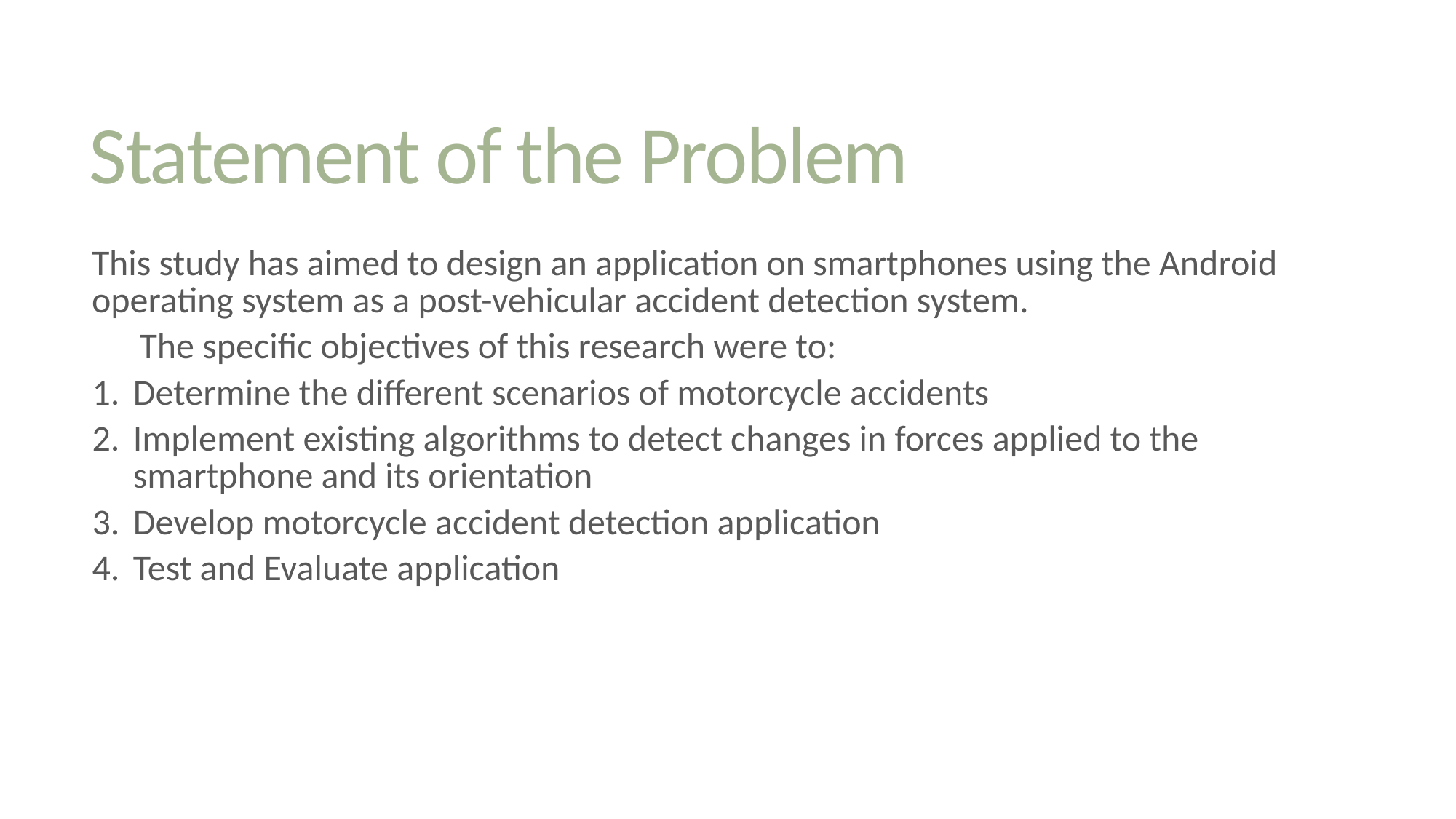

# Statement of the Problem
This study has aimed to design an application on smartphones using the Android operating system as a post-vehicular accident detection system.
The specific objectives of this research were to:
Determine the different scenarios of motorcycle accidents
Implement existing algorithms to detect changes in forces applied to the smartphone and its orientation
Develop motorcycle accident detection application
Test and Evaluate application